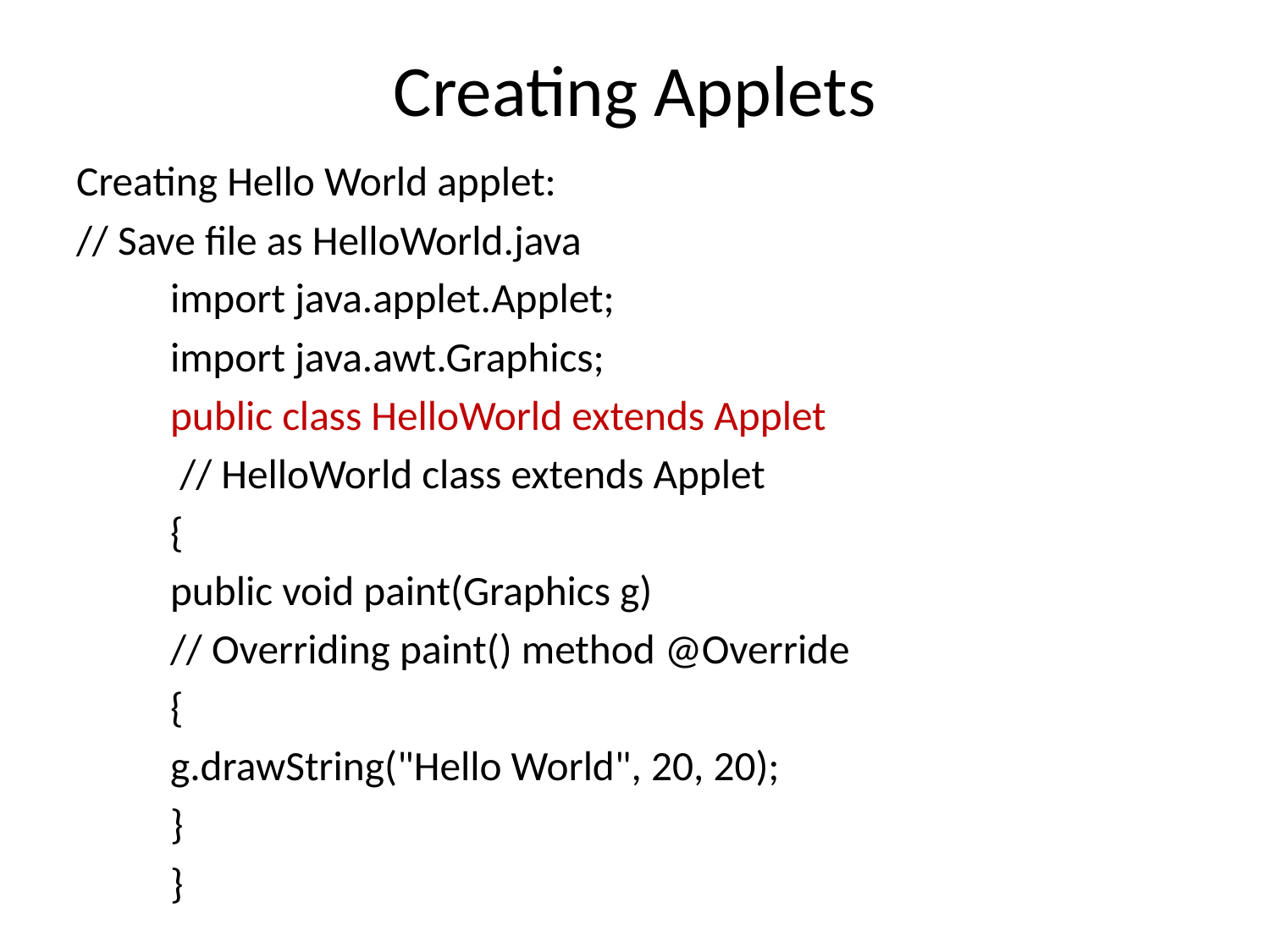

# Creating Applets
Creating Hello World applet:
// Save file as HelloWorld.java
	import java.applet.Applet;
	import java.awt.Graphics;
	public class HelloWorld extends Applet
		 // HelloWorld class extends Applet
		{
			public void paint(Graphics g)
		// Overriding paint() method @Override
				{
			g.drawString("Hello World", 20, 20);
				}
		}